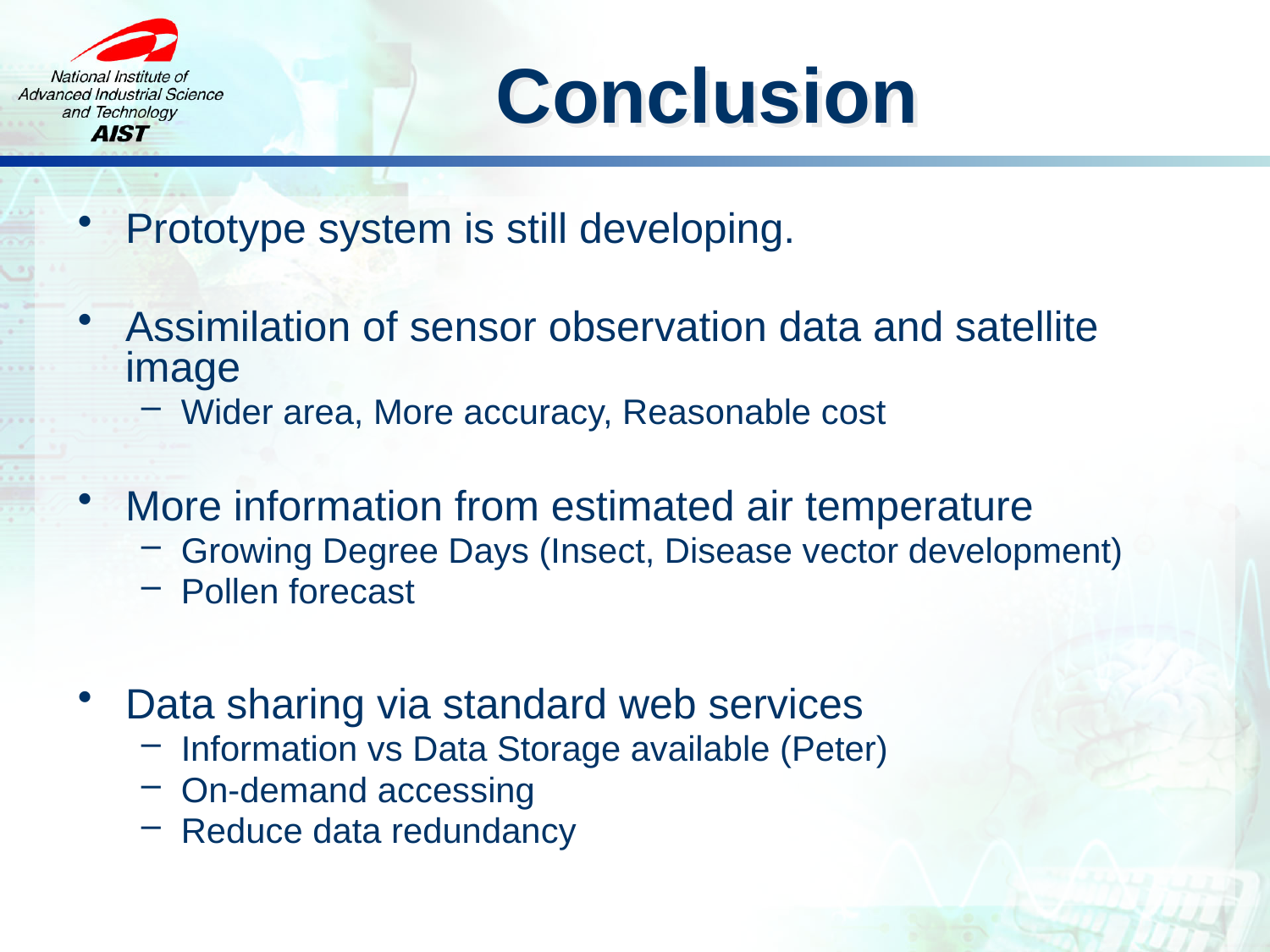

# Conclusion
Prototype system is still developing.

Assimilation of sensor observation data and satellite image
Wider area, More accuracy, Reasonable cost

More information from estimated air temperature
Growing Degree Days (Insect, Disease vector development)
Pollen forecast

Data sharing via standard web services
Information vs Data Storage available (Peter)
On-demand accessing
Reduce data redundancy